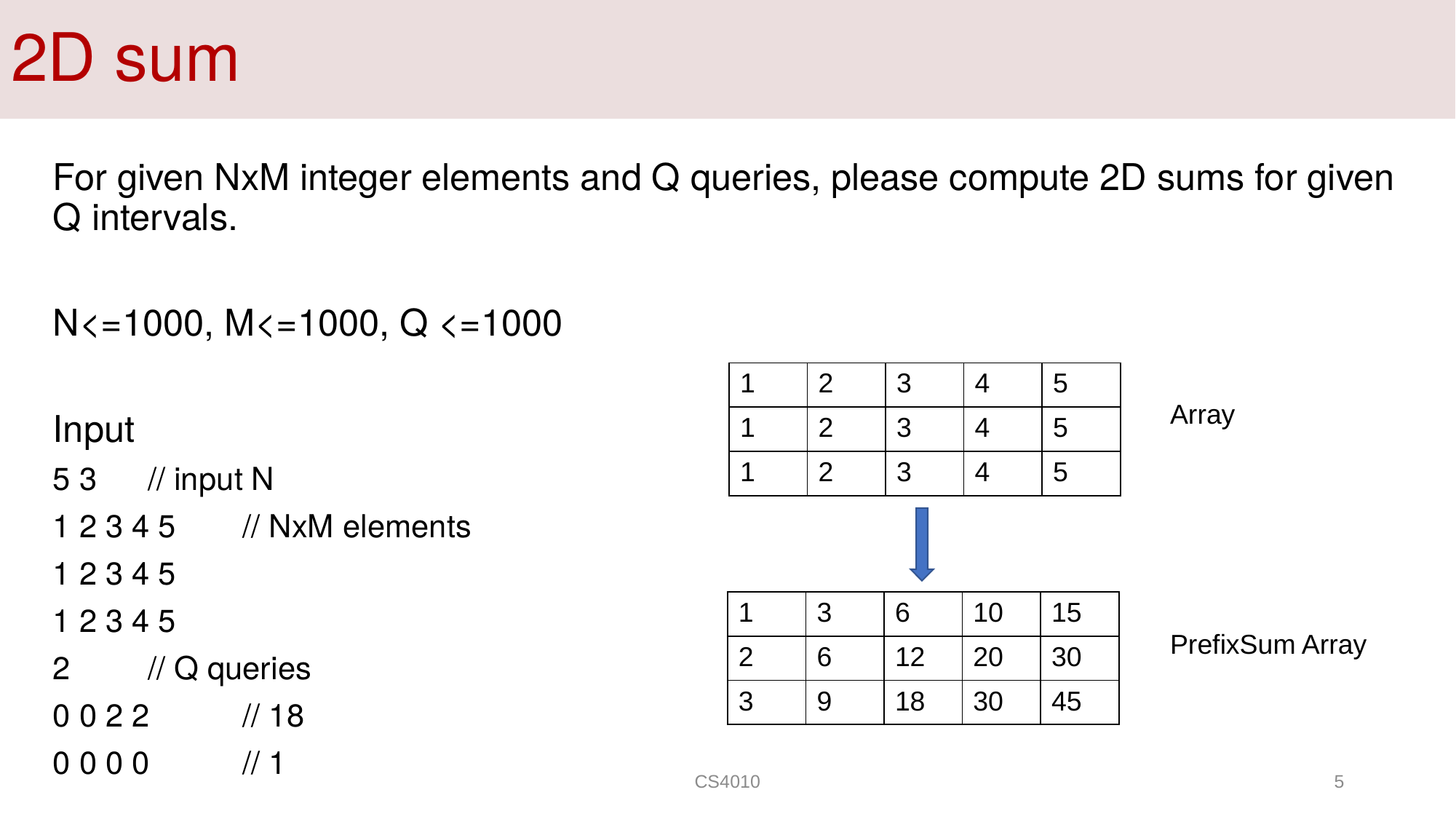

# 2D sum
For given NxM integer elements and Q queries, please compute 2D sums for given Q intervals.

N<=1000, M<=1000, Q <=1000

Input
5 3 		// input N
1 2 3 4 5	// NxM elements
1 2 3 4 5
1 2 3 4 5
2		// Q queries
0 0 2 2	// 18
0 0 0 0 	// 1

| 1 | 2 | 3 | 4 | 5 |
| --- | --- | --- | --- | --- |
| 1 | 2 | 3 | 4 | 5 |
| 1 | 2 | 3 | 4 | 5 |
Array

| 1 | 3 | 6 | 10 | 15 |
| --- | --- | --- | --- | --- |
| 2 | 6 | 12 | 20 | 30 |
| 3 | 9 | 18 | 30 | 45 |
PrefixSum Array
CS4010
5